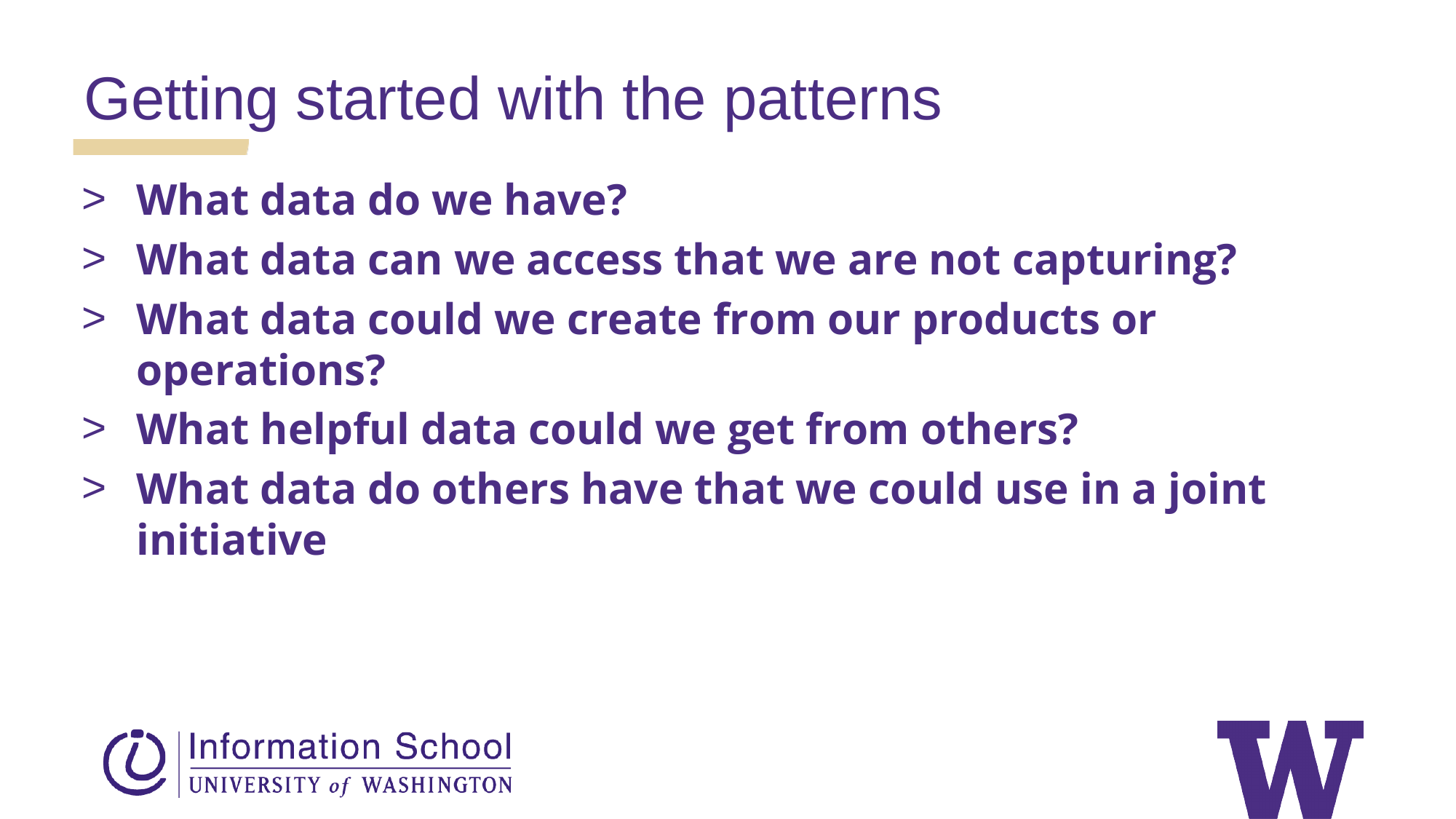

Getting started with the patterns
What data do we have?
What data can we access that we are not capturing?
What data could we create from our products or operations?
What helpful data could we get from others?
What data do others have that we could use in a joint initiative